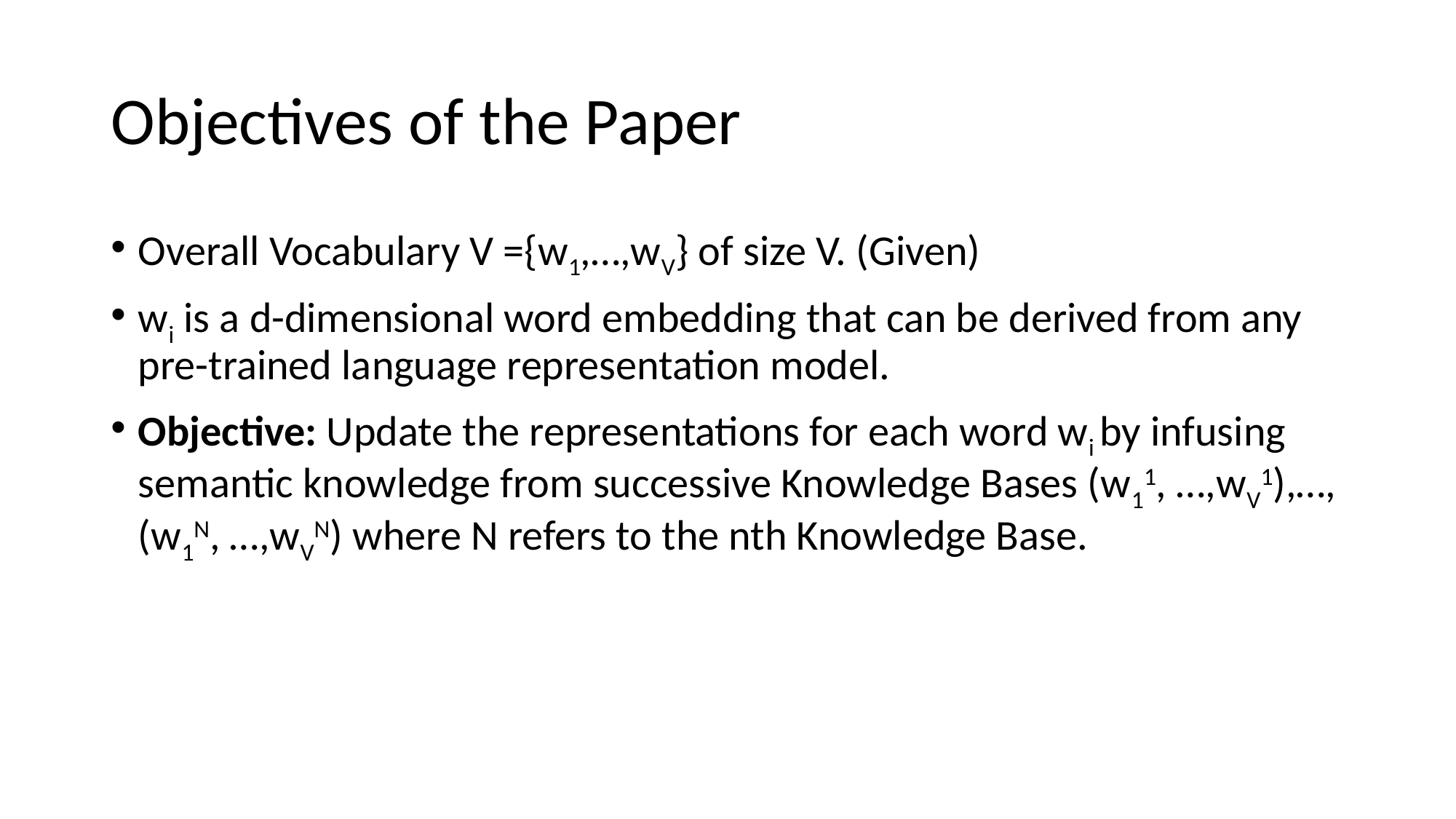

# Objectives of the Paper
Overall Vocabulary V ={w1,…,wV} of size V. (Given)
wi is a d-dimensional word embedding that can be derived from any pre-trained language representation model.
Objective: Update the representations for each word wi by infusing semantic knowledge from successive Knowledge Bases (w11, …,wV1),…, (w1N, …,wVN) where N refers to the nth Knowledge Base.